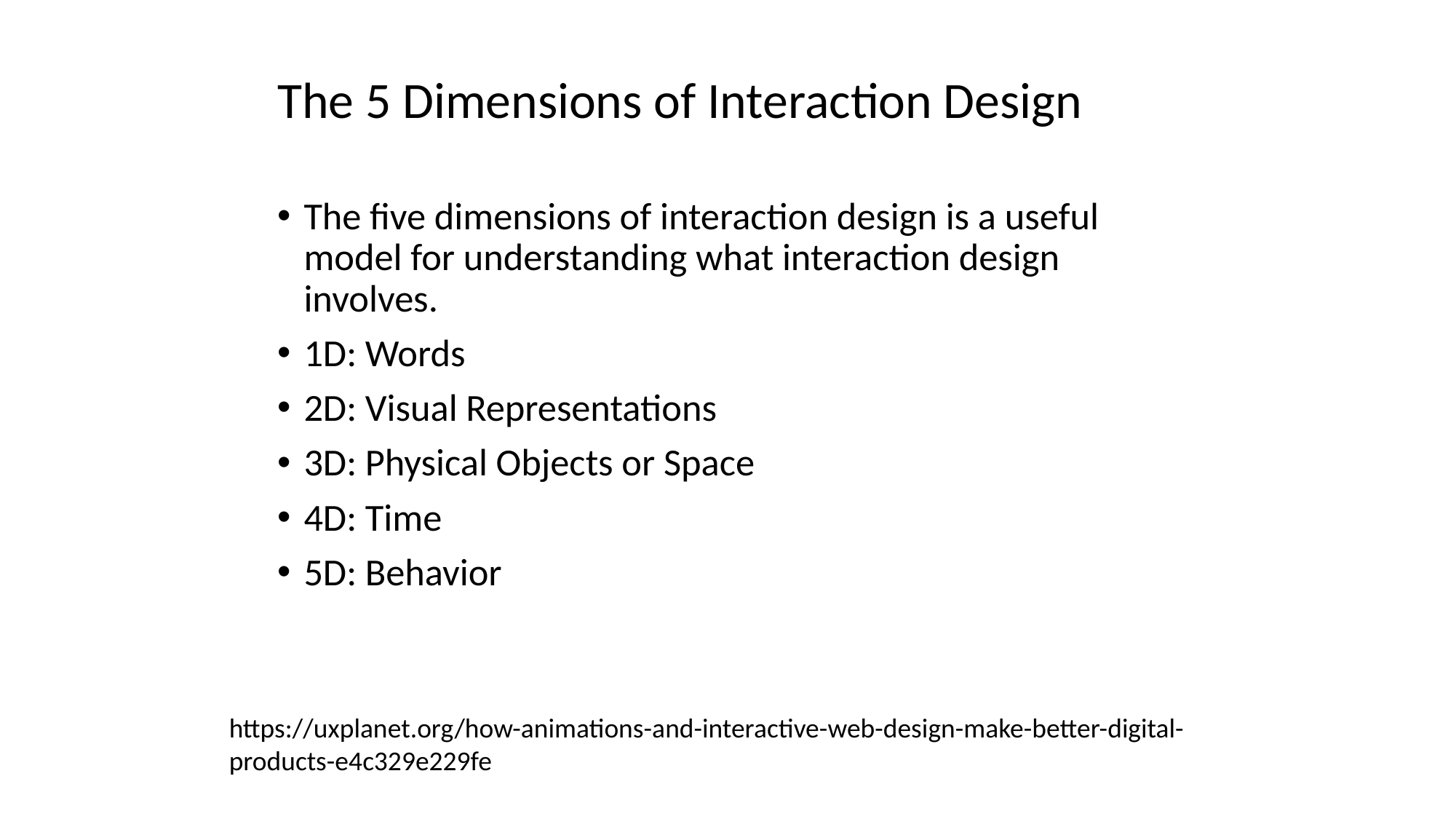

# The 5 Dimensions of Interaction Design
The five dimensions of interaction design is a useful model for understanding what interaction design involves.
1D: Words
2D: Visual Representations
3D: Physical Objects or Space
4D: Time
5D: Behavior
https://uxplanet.org/how-animations-and-interactive-web-design-make-better-digital-products-e4c329e229fe